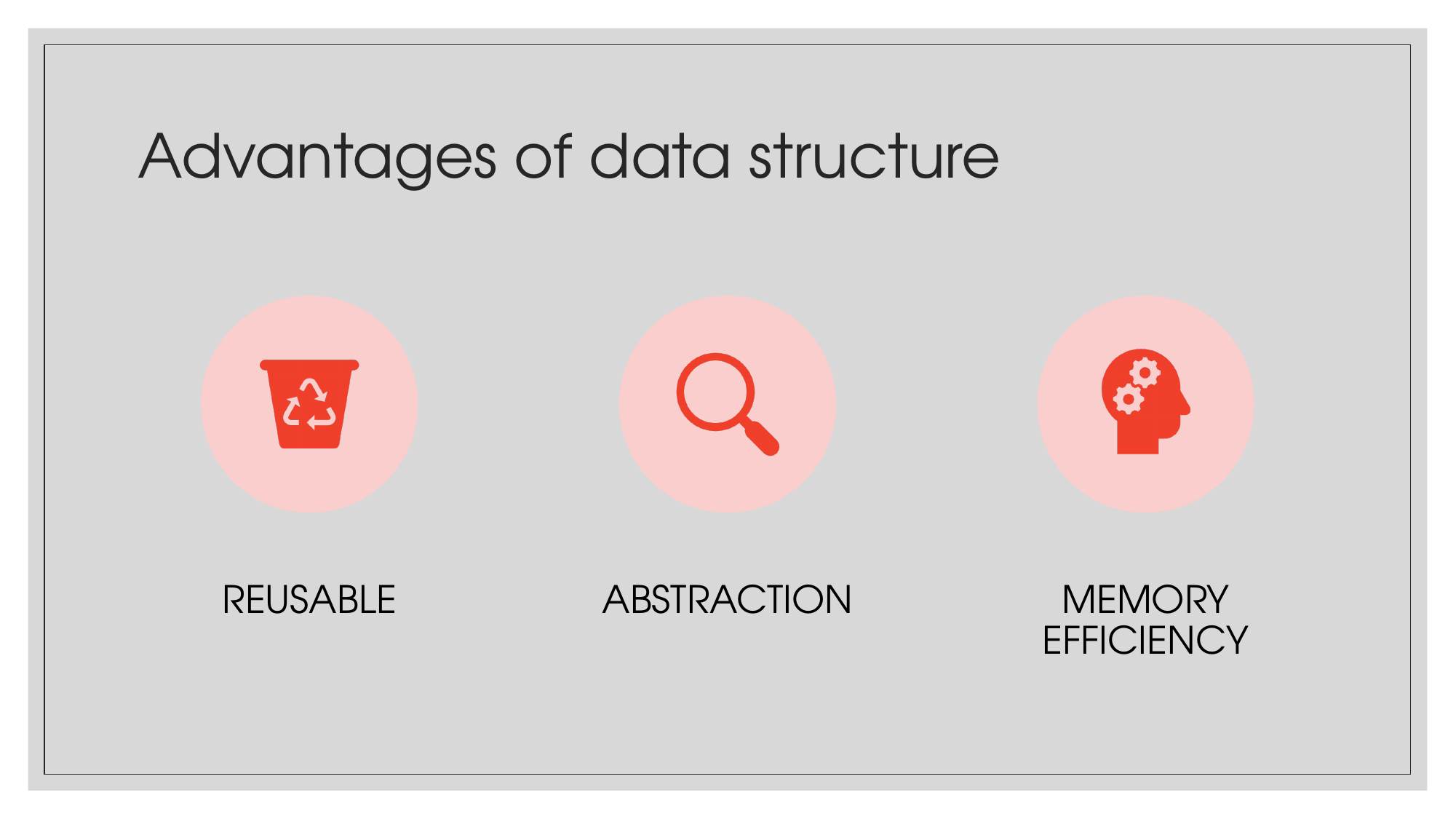

# Advantages of data structure
Reusable
Abstraction
Memory efficiency